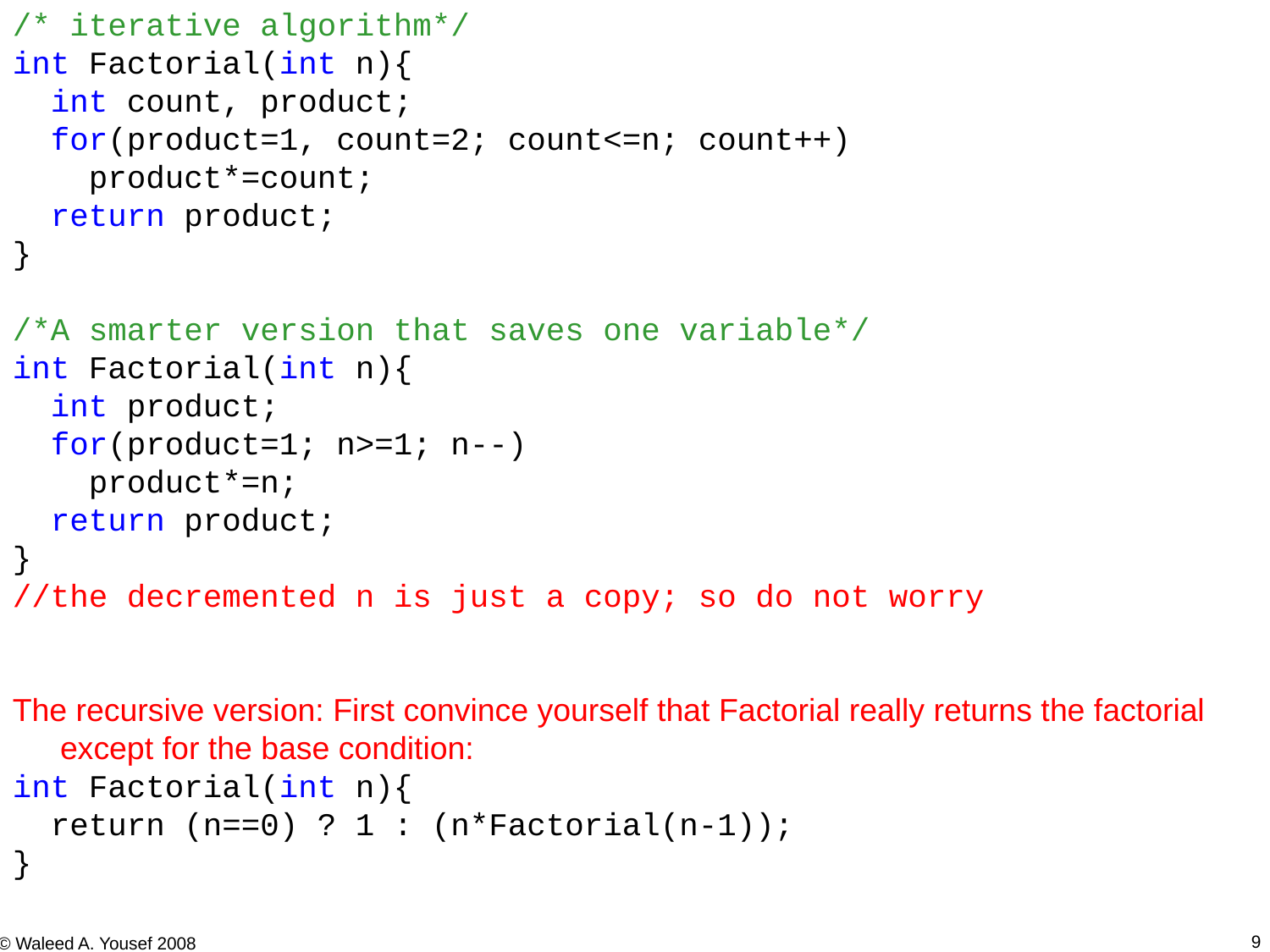

/* iterative algorithm*/
int Factorial(int n){
  int count, product;
  for(product=1, count=2; count<=n; count++)
    product*=count;
  return product;
}

/*A smarter version that saves one variable*/
int Factorial(int n){
  int product;
  for(product=1; n>=1; n--)
    product*=n;
  return product;
}
//the decremented n is just a copy; so do not worry

The recursive version: First convince yourself that Factorial really returns the factorial except for the base condition:
int Factorial(int n){
  return (n==0) ? 1 : (n*Factorial(n-1));
}
9
© Waleed A. Yousef 2008